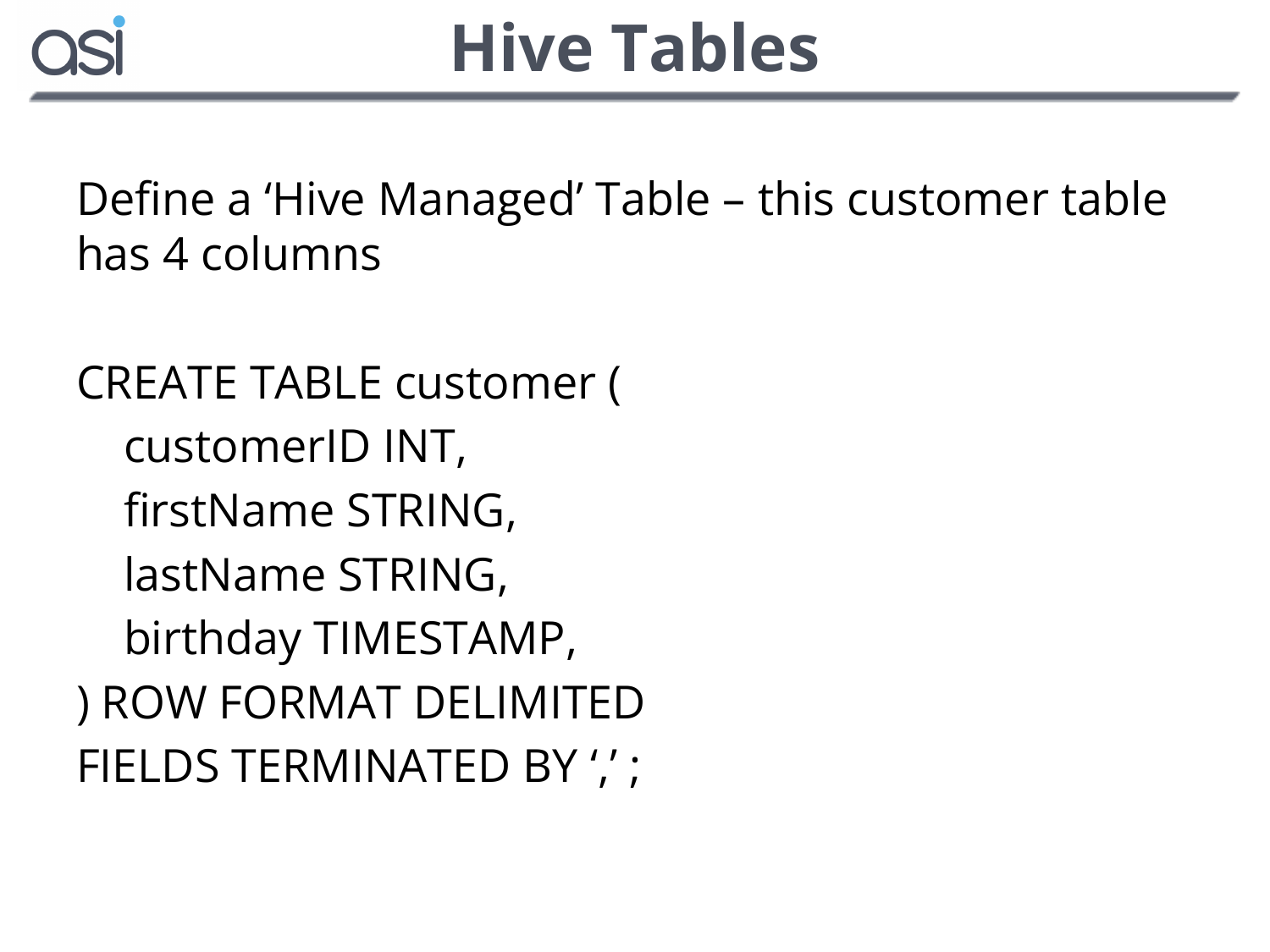

# Hive Tables
Define a ‘Hive Managed’ Table – this customer table has 4 columns

CREATE TABLE customer (
    customerID INT,
    firstName STRING,
    lastName STRING,
    birthday TIMESTAMP,
) ROW FORMAT DELIMITED
FIELDS TERMINATED BY ‘,’ ;